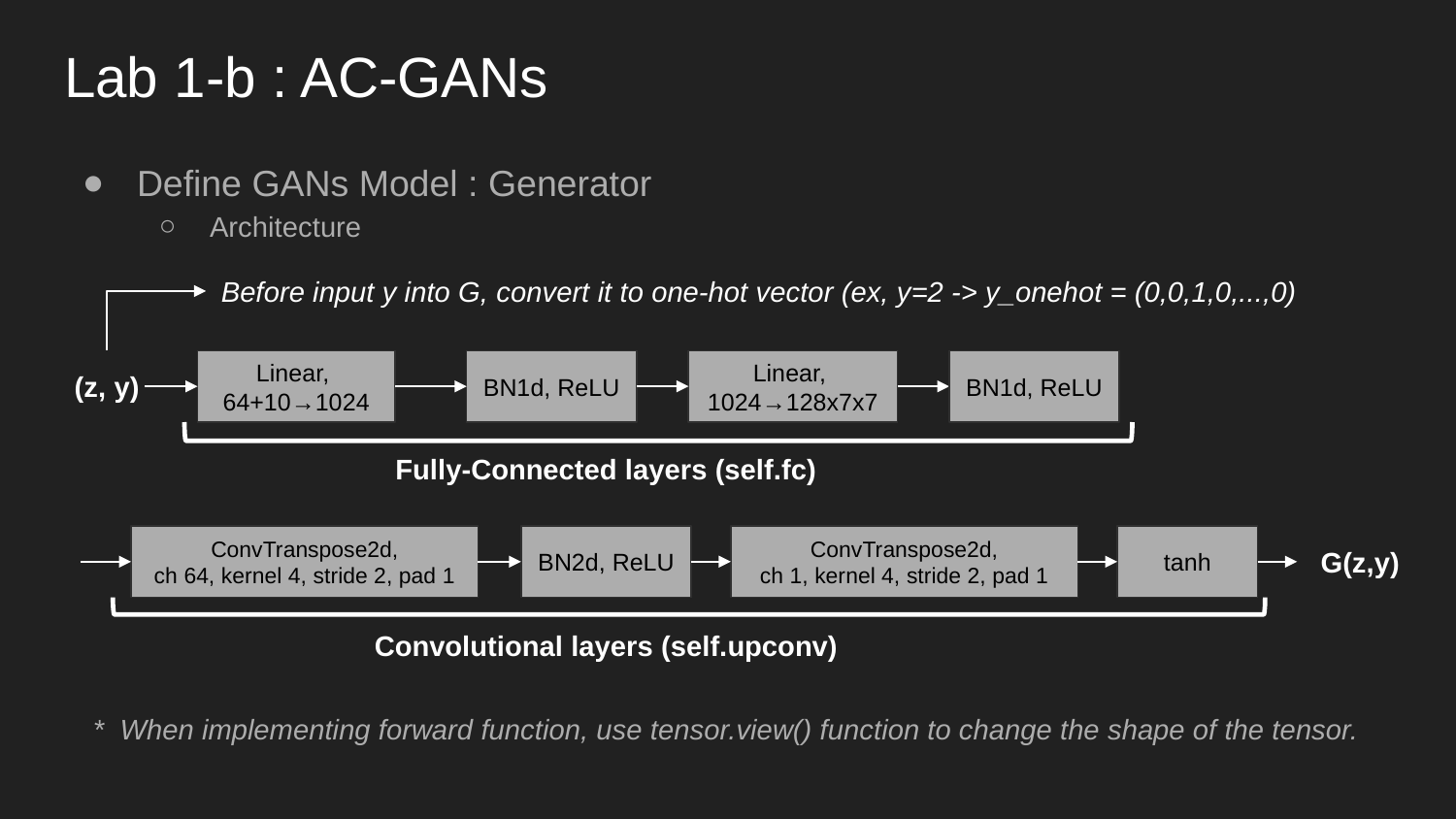

# Lab 1-b : AC-GANs

Define GANs Model : Generator
Architecture
Before input y into G, convert it to one-hot vector (ex, y=2 -> y_onehot = (0,0,1,0,...,0)
(z, y)
Linear,
1024→128x7x7
Linear,
64+10→1024
BN1d, ReLU
BN1d, ReLU
Fully-Connected layers (self.fc)
ConvTranspose2d,
ch 64, kernel 4, stride 2, pad 1
BN2d, ReLU
ConvTranspose2d,
ch 1, kernel 4, stride 2, pad 1
tanh
G(z,y)
Convolutional layers (self.upconv)
*  When implementing forward function, use tensor.view() function to change the shape of the tensor.